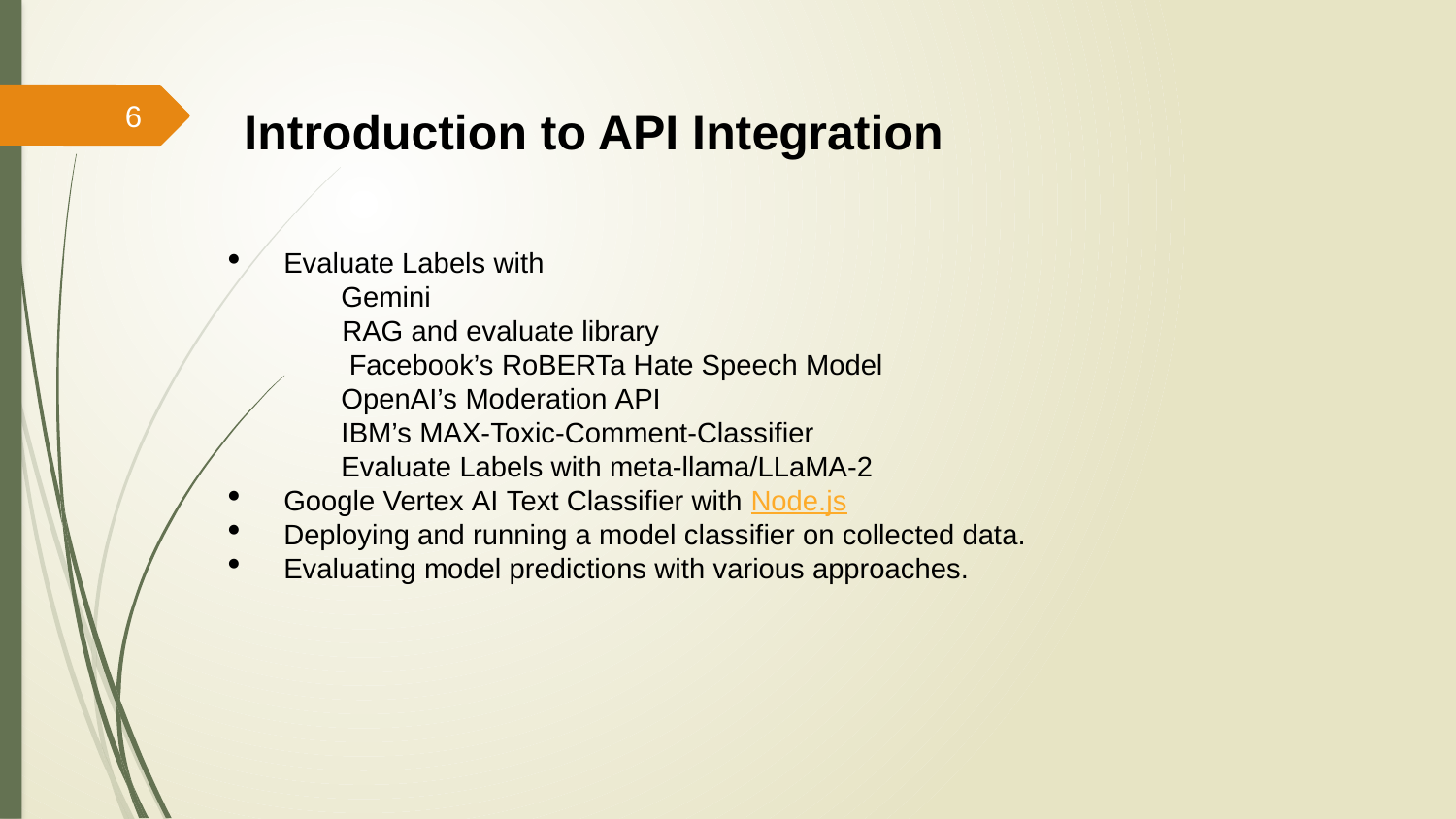

6
Introduction to API Integration
Evaluate Labels with
              Gemini
	     RAG and evaluate library
               Facebook’s RoBERTa Hate Speech Model
              OpenAI’s Moderation API
              IBM’s MAX-Toxic-Comment-Classifier
              Evaluate Labels with meta-llama/LLaMA-2
Google Vertex AI Text Classifier with Node.js
Deploying and running a model classifier on collected data.
Evaluating model predictions with various approaches.